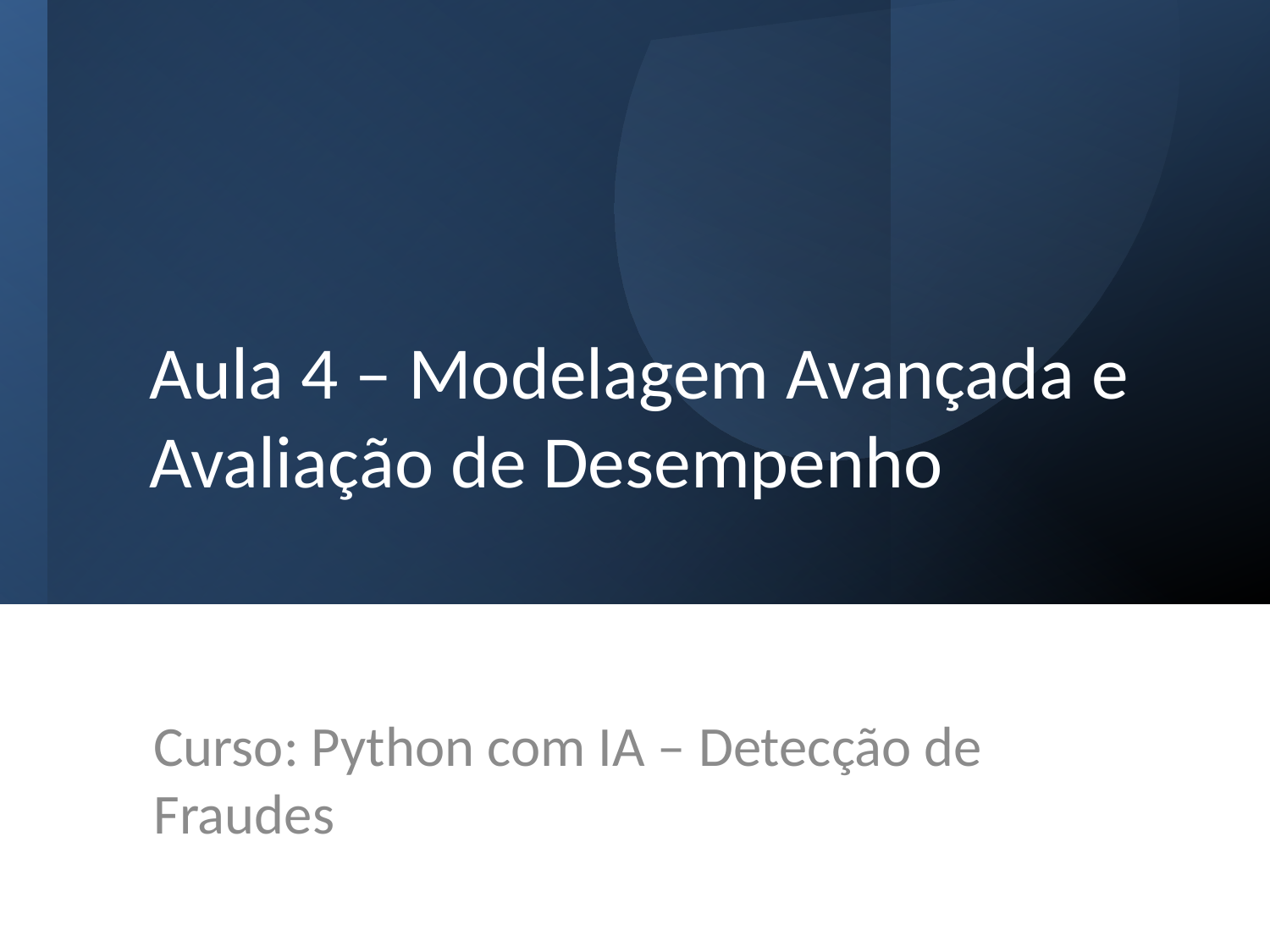

# Aula 4 – Modelagem Avançada e Avaliação de Desempenho
Curso: Python com IA – Detecção de Fraudes